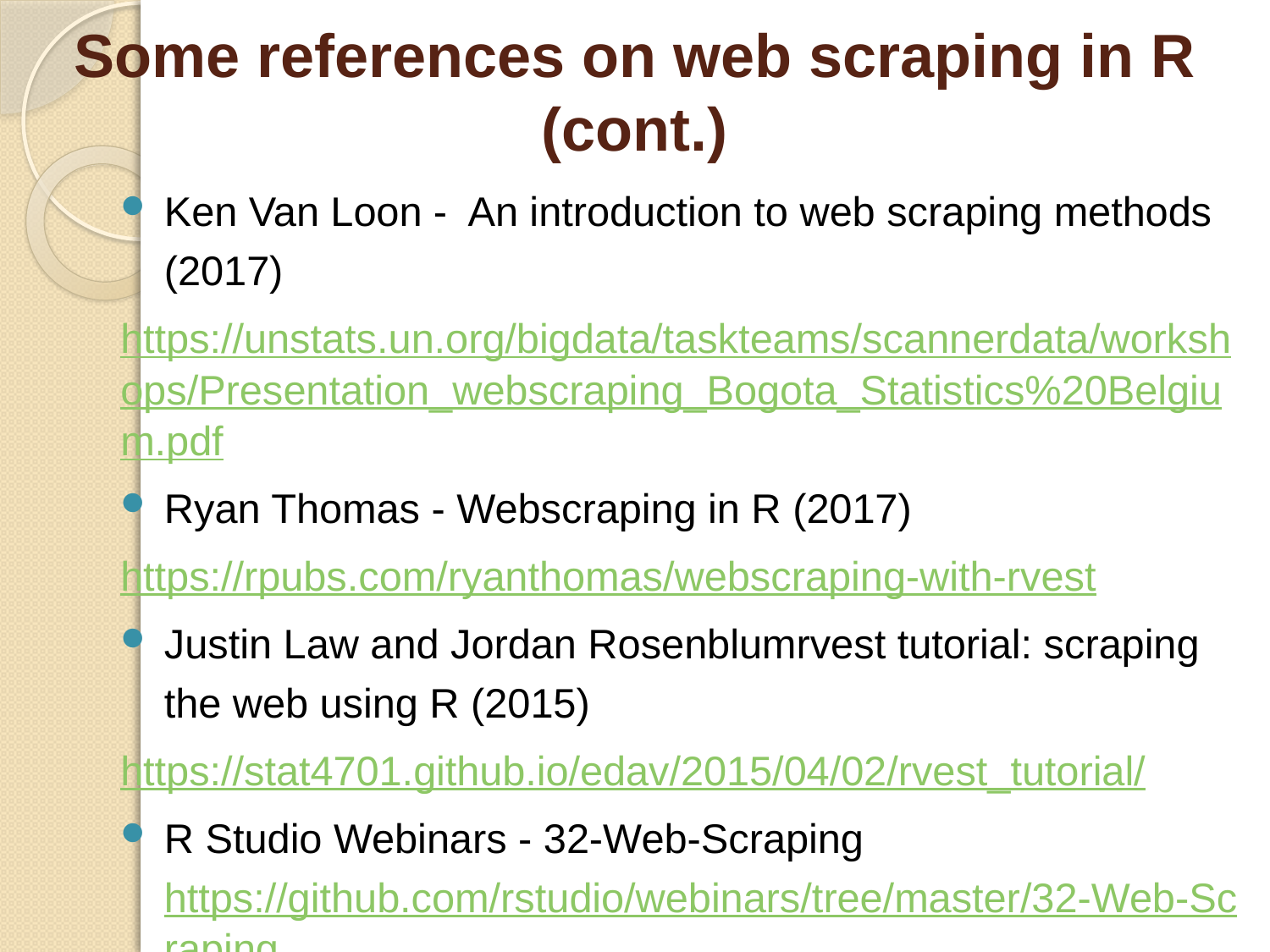

# Some references on web scraping in R (cont.)
Ken Van Loon -  An introduction to web scraping methods (2017)
https://unstats.un.org/bigdata/taskteams/scannerdata/workshops/Presentation_webscraping_Bogota_Statistics%20Belgium.pdf
Ryan Thomas - Webscraping in R (2017)
https://rpubs.com/ryanthomas/webscraping-with-rvest
Justin Law and Jordan Rosenblumrvest tutorial: scraping the web using R (2015)
https://stat4701.github.io/edav/2015/04/02/rvest_tutorial/
R Studio Webinars - 32-Web-Scraping https://github.com/rstudio/webinars/tree/master/32-Web-Scraping
Arvid Kingl - Web Scraping in R: rvest Tutorial
https://www.datacamp.com/community/tutorials/r-web-scraping-rvest